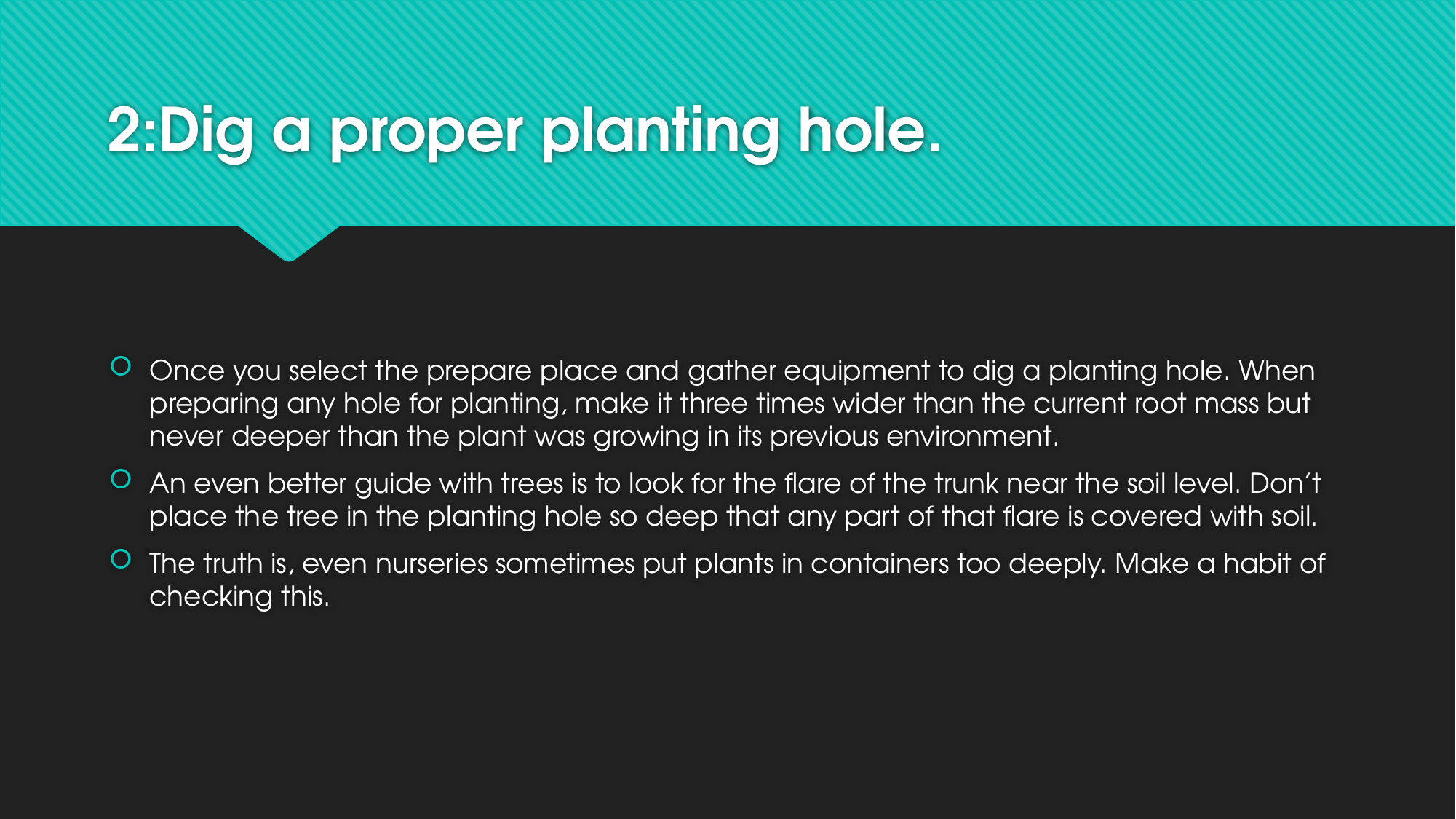

# 2:Dig a proper planting hole.
Once you select the prepare place and gather equipment to dig a planting hole. When preparing any hole for planting, make it three times wider than the current root mass but never deeper than the plant was growing in its previous environment.
An even better guide with trees is to look for the flare of the trunk near the soil level. Don’t place the tree in the planting hole so deep that any part of that flare is covered with soil.
The truth is, even nurseries sometimes put plants in containers too deeply. Make a habit of checking this.